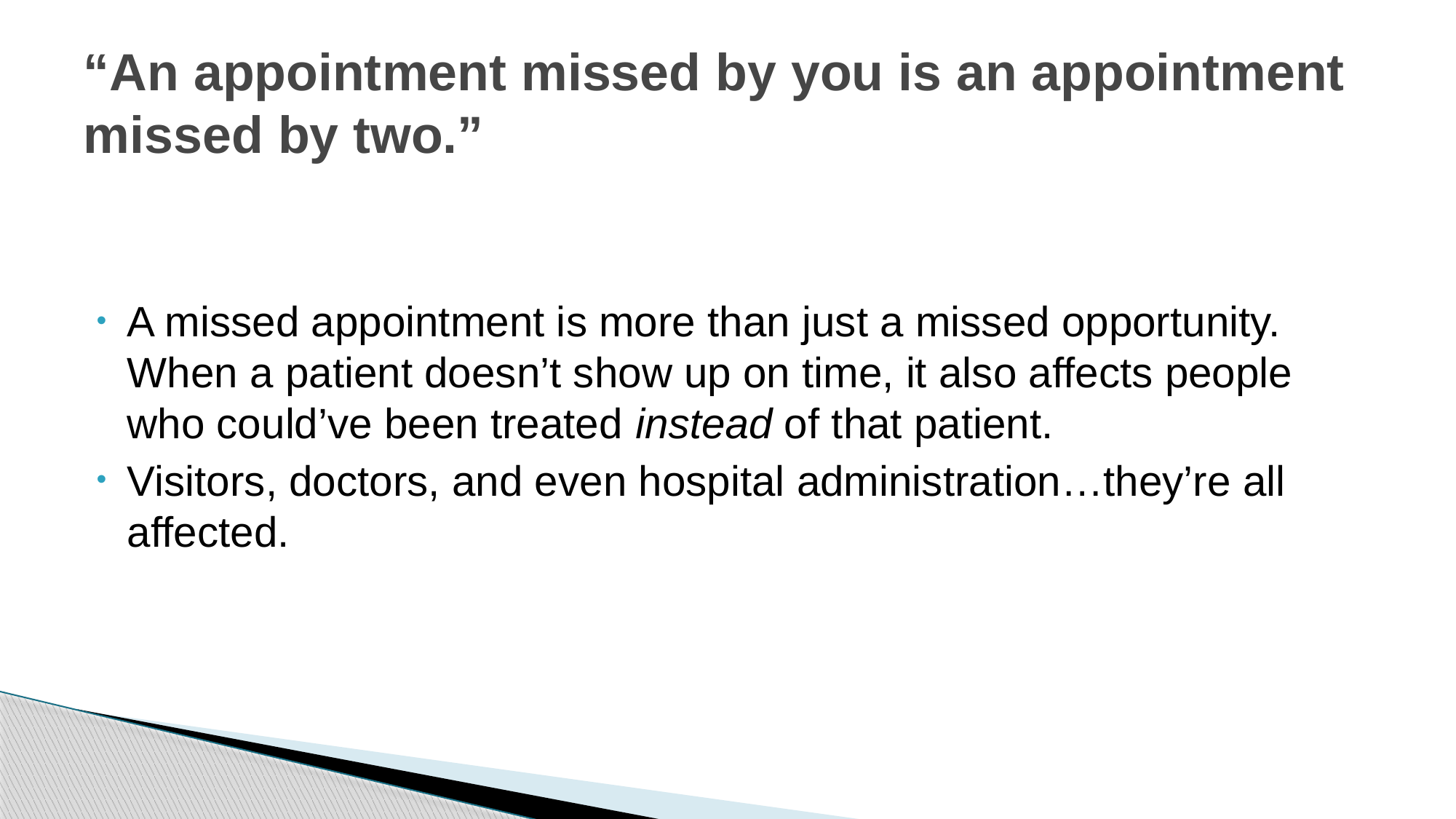

# “An appointment missed by you is an appointment missed by two.”

A missed appointment is more than just a missed opportunity. When a patient doesn’t show up on time, it also affects people who could’ve been treated instead of that patient.
Visitors, doctors, and even hospital administration…they’re all affected.